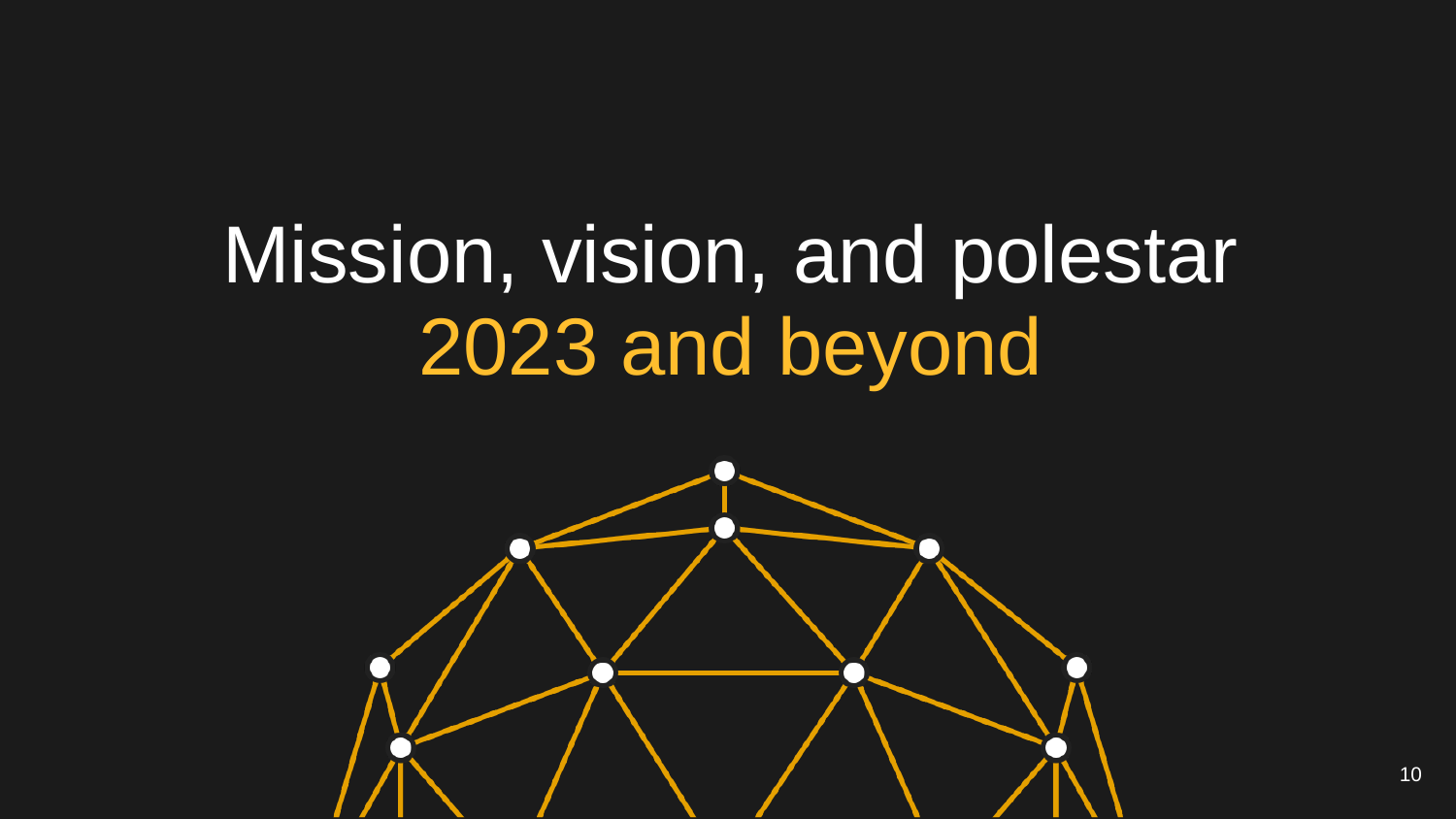

# Mission, vision, and polestar
2023 and beyond
10